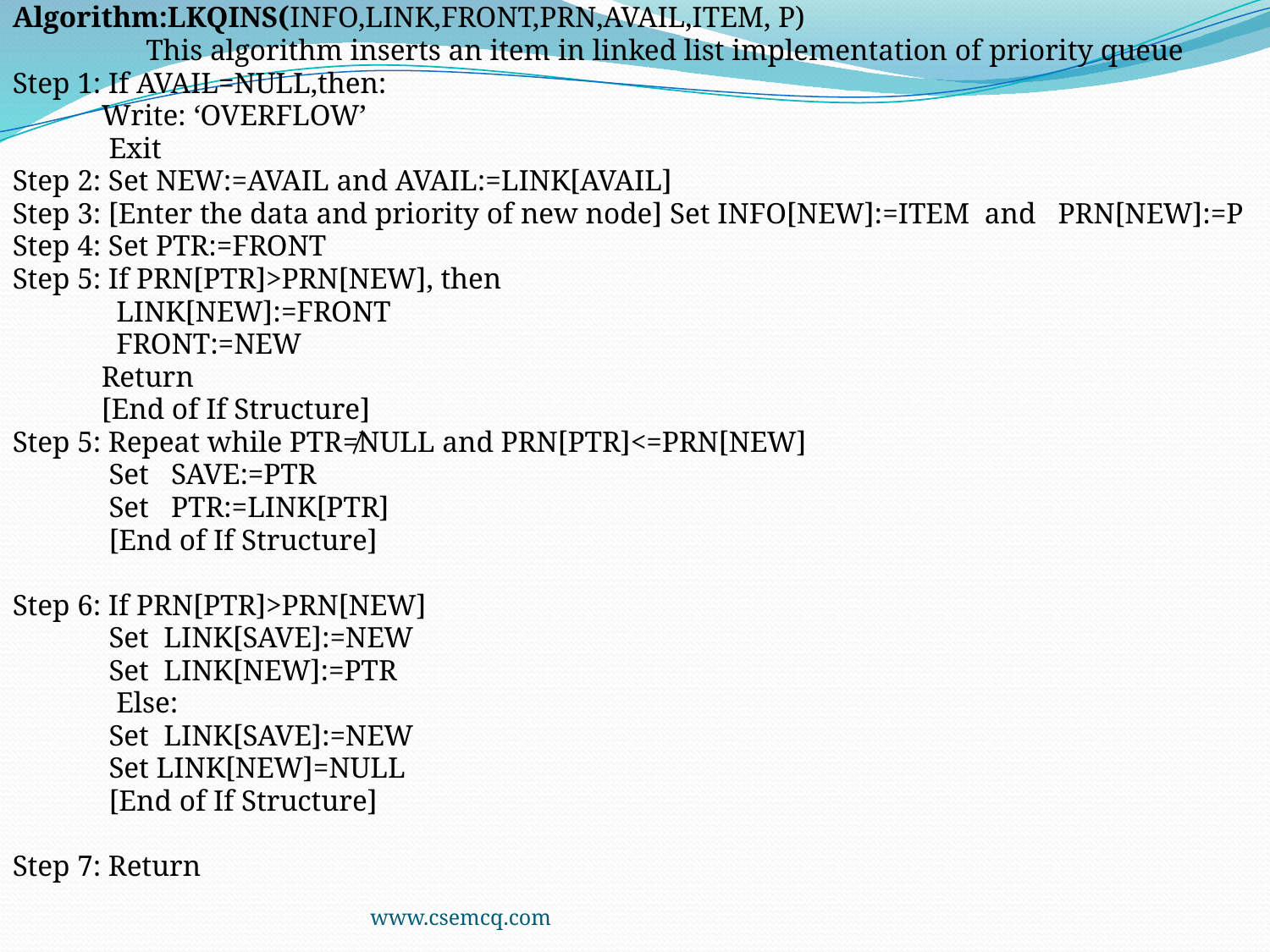

Algorithm:LKQINS(INFO,LINK,FRONT,PRN,AVAIL,ITEM, P)
                  This algorithm inserts an item in linked list implementation of priority queue
Step 1: If AVAIL=NULL,then:
            Write: ‘OVERFLOW’
             Exit
Step 2: Set NEW:=AVAIL and AVAIL:=LINK[AVAIL]
Step 3: [Enter the data and priority of new node] Set INFO[NEW]:=ITEM  and   PRN[NEW]:=P
Step 4: Set PTR:=FRONT
Step 5: If PRN[PTR]>PRN[NEW], then
              LINK[NEW]:=FRONT
              FRONT:=NEW
            Return
            [End of If Structure]
Step 5: Repeat while PTR≠NULL and PRN[PTR]<=PRN[NEW]
             Set   SAVE:=PTR
             Set   PTR:=LINK[PTR]
             [End of If Structure]

Step 6: If PRN[PTR]>PRN[NEW]
             Set  LINK[SAVE]:=NEW
             Set  LINK[NEW]:=PTR
              Else:
             Set  LINK[SAVE]:=NEW
             Set LINK[NEW]=NULL
             [End of If Structure]

Step 7: Return
www.csemcq.com